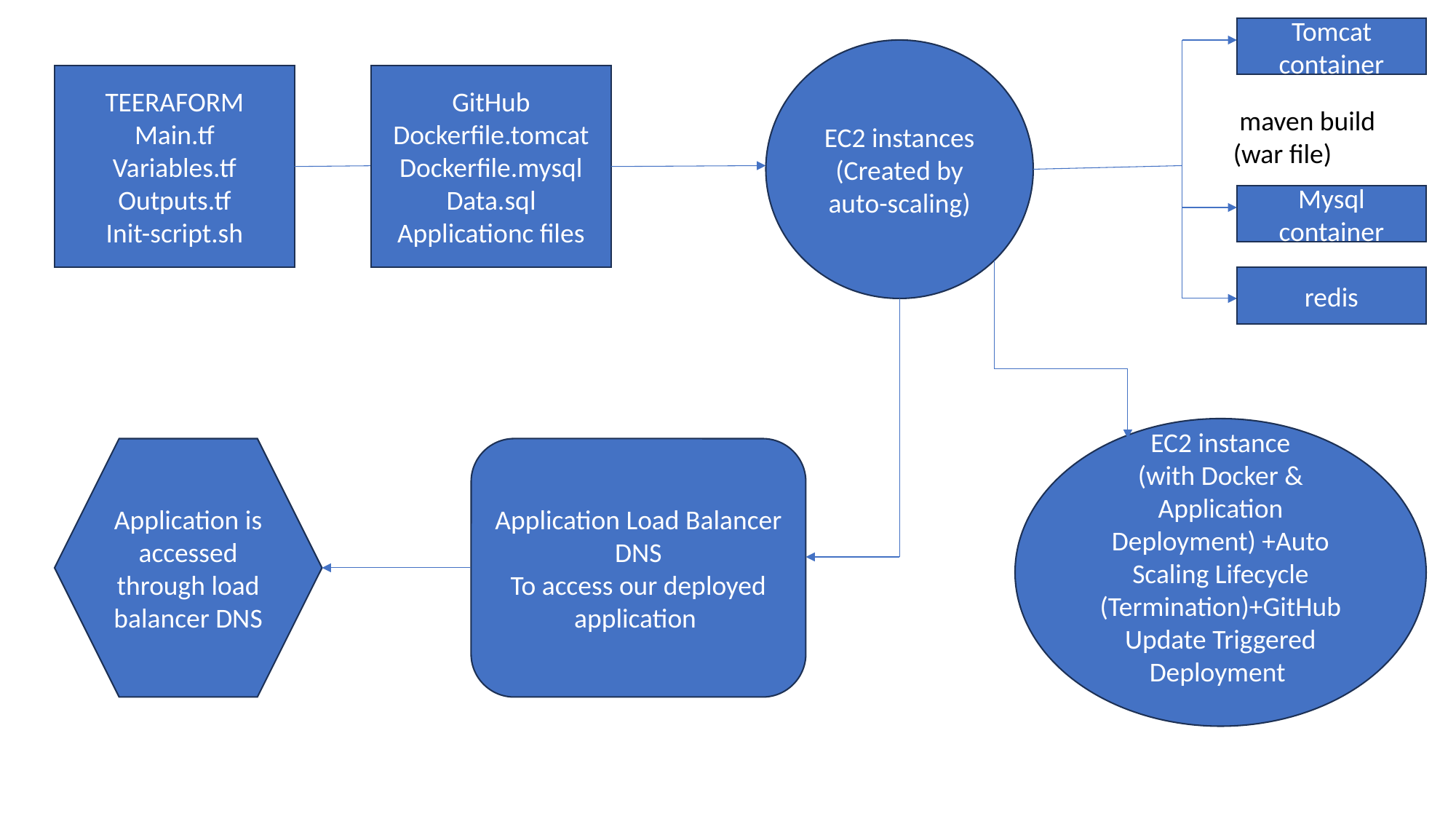

Tomcat container
EC2 instances
(Created by auto-scaling)
TEERAFORM
Main.tf
Variables.tf
Outputs.tf
Init-script.sh
GitHub
Dockerfile.tomcat
Dockerfile.mysql
Data.sql
Applicationc files
 maven build (war file)
Mysql container
redis
EC2 instance
(with Docker & Application Deployment) +Auto Scaling Lifecycle (Termination)+GitHub Update Triggered Deployment

Application is accessed through load balancer DNS
Application Load Balancer DNS
To access our deployed application